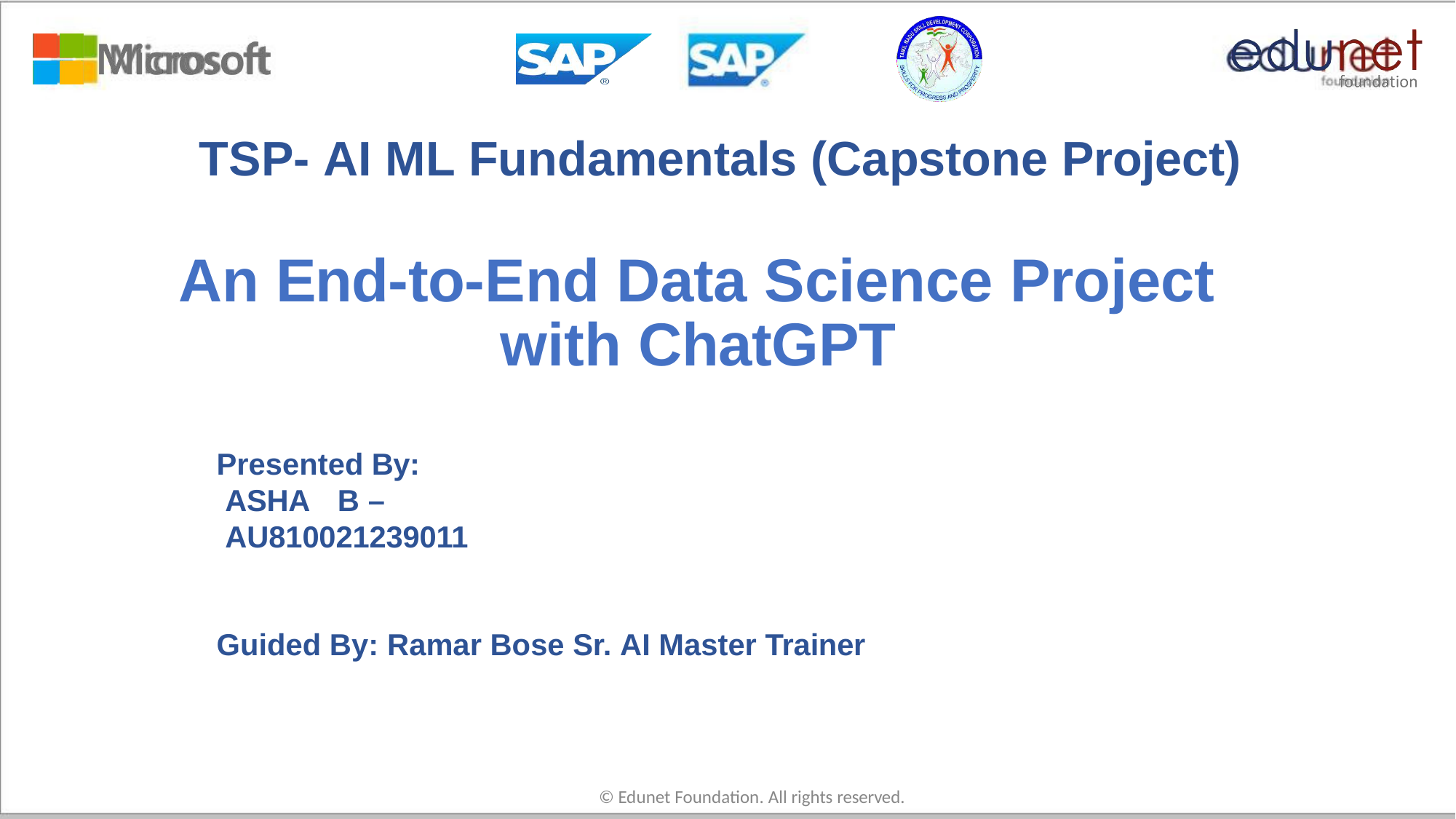

# TSP- AI ML Fundamentals (Capstone Project)
An End-to-End Data Science Project with ChatGPT
Presented By:
ASHA	B – AU810021239011
Guided By: Ramar Bose Sr. AI Master Trainer
© Edunet Foundation. All rights reserved.